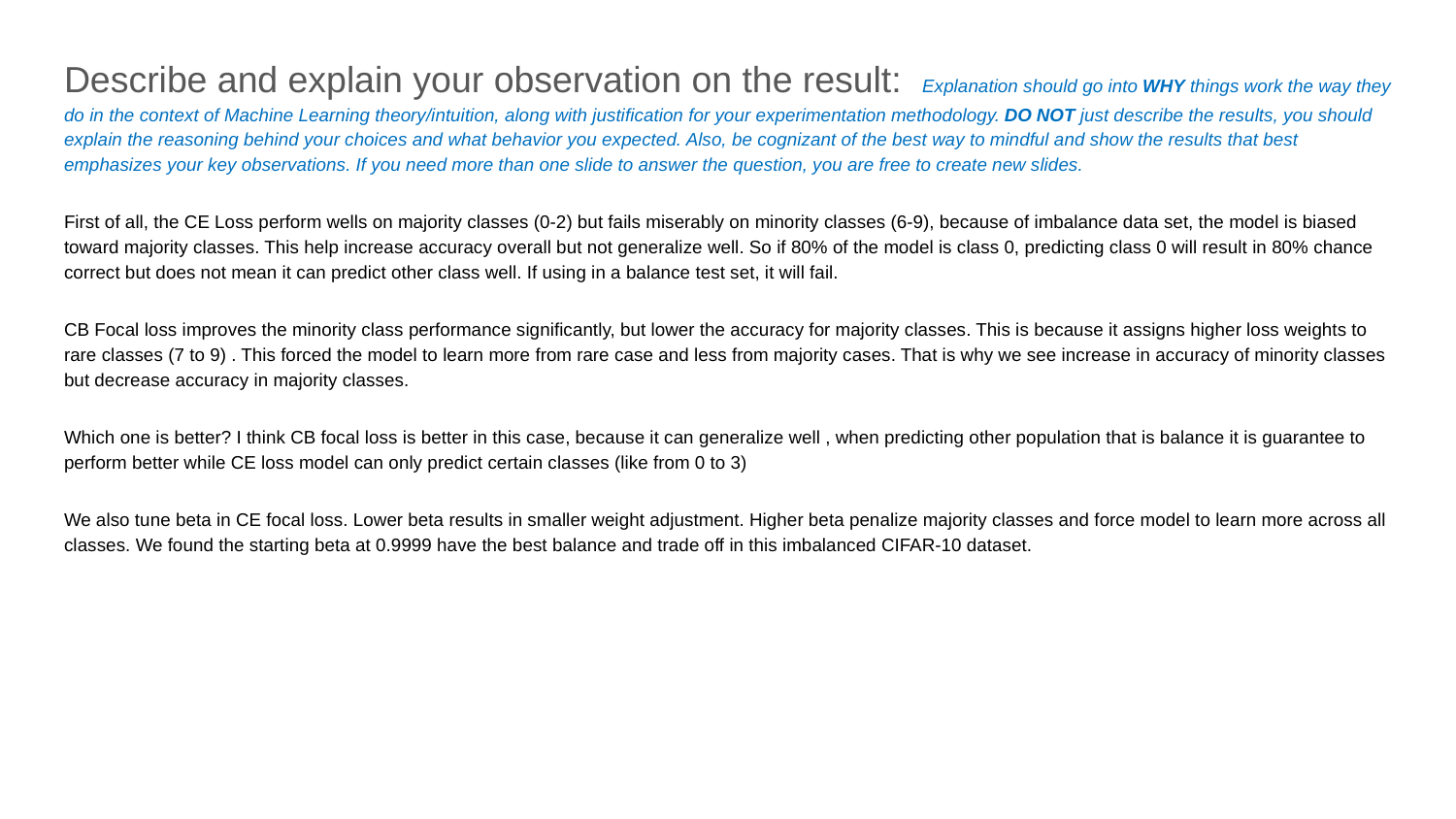

Describe and explain your observation on the result:  Explanation should go into WHY things work the way they do in the context of Machine Learning theory/intuition, along with justification for your experimentation methodology. DO NOT just describe the results, you should explain the reasoning behind your choices and what behavior you expected. Also, be cognizant of the best way to mindful and show the results that best emphasizes your key observations. If you need more than one slide to answer the question, you are free to create new slides.
First of all, the CE Loss perform wells on majority classes (0-2) but fails miserably on minority classes (6-9), because of imbalance data set, the model is biased toward majority classes. This help increase accuracy overall but not generalize well. So if 80% of the model is class 0, predicting class 0 will result in 80% chance correct but does not mean it can predict other class well. If using in a balance test set, it will fail.
CB Focal loss improves the minority class performance significantly, but lower the accuracy for majority classes. This is because it assigns higher loss weights to rare classes (7 to 9) . This forced the model to learn more from rare case and less from majority cases. That is why we see increase in accuracy of minority classes but decrease accuracy in majority classes.
Which one is better? I think CB focal loss is better in this case, because it can generalize well , when predicting other population that is balance it is guarantee to perform better while CE loss model can only predict certain classes (like from 0 to 3)
We also tune beta in CE focal loss. Lower beta results in smaller weight adjustment. Higher beta penalize majority classes and force model to learn more across all classes. We found the starting beta at 0.9999 have the best balance and trade off in this imbalanced CIFAR-10 dataset.